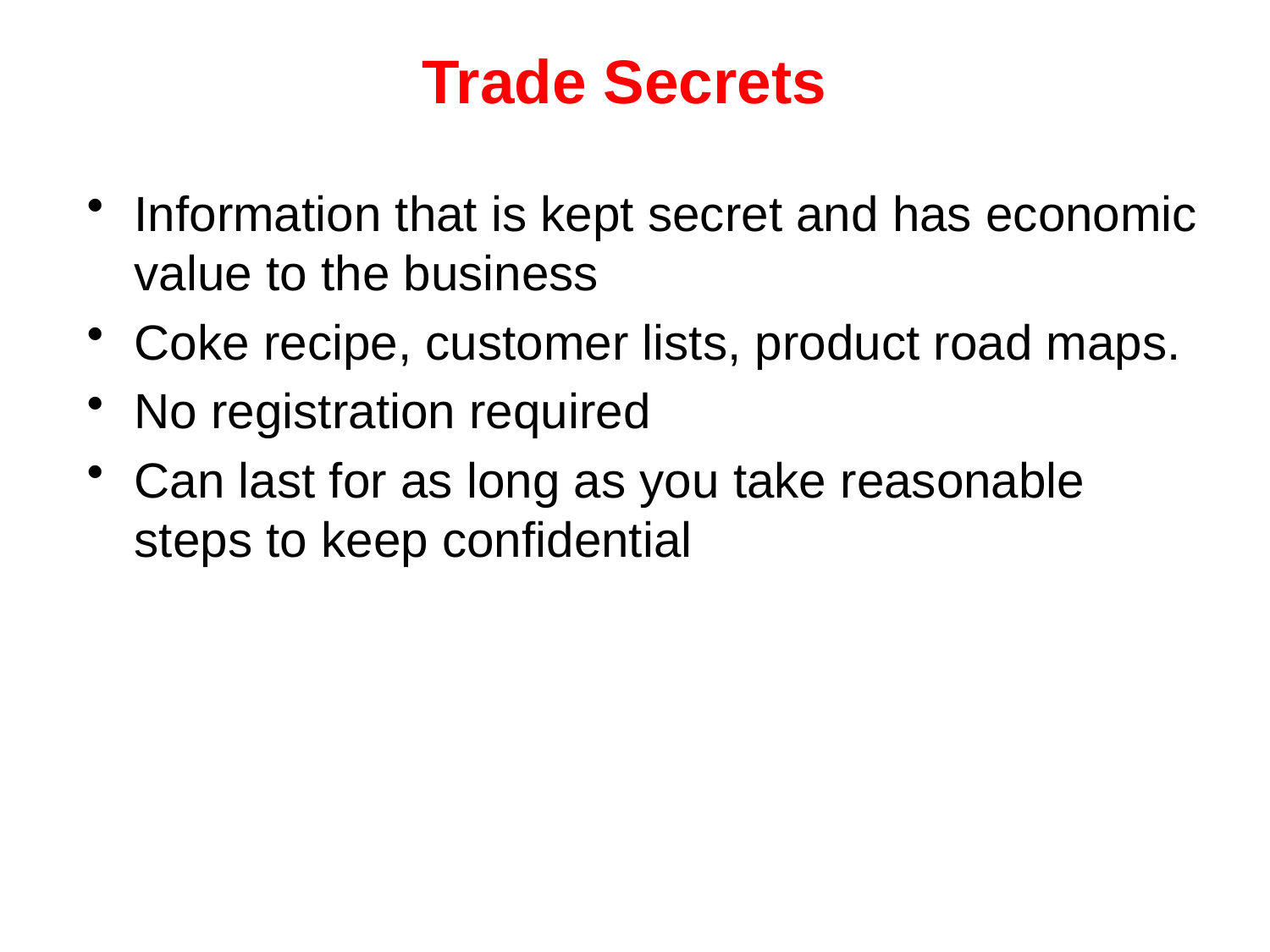

# Trade Secrets
Information that is kept secret and has economic value to the business
Coke recipe, customer lists, product road maps.
No registration required
Can last for as long as you take reasonable steps to keep confidential